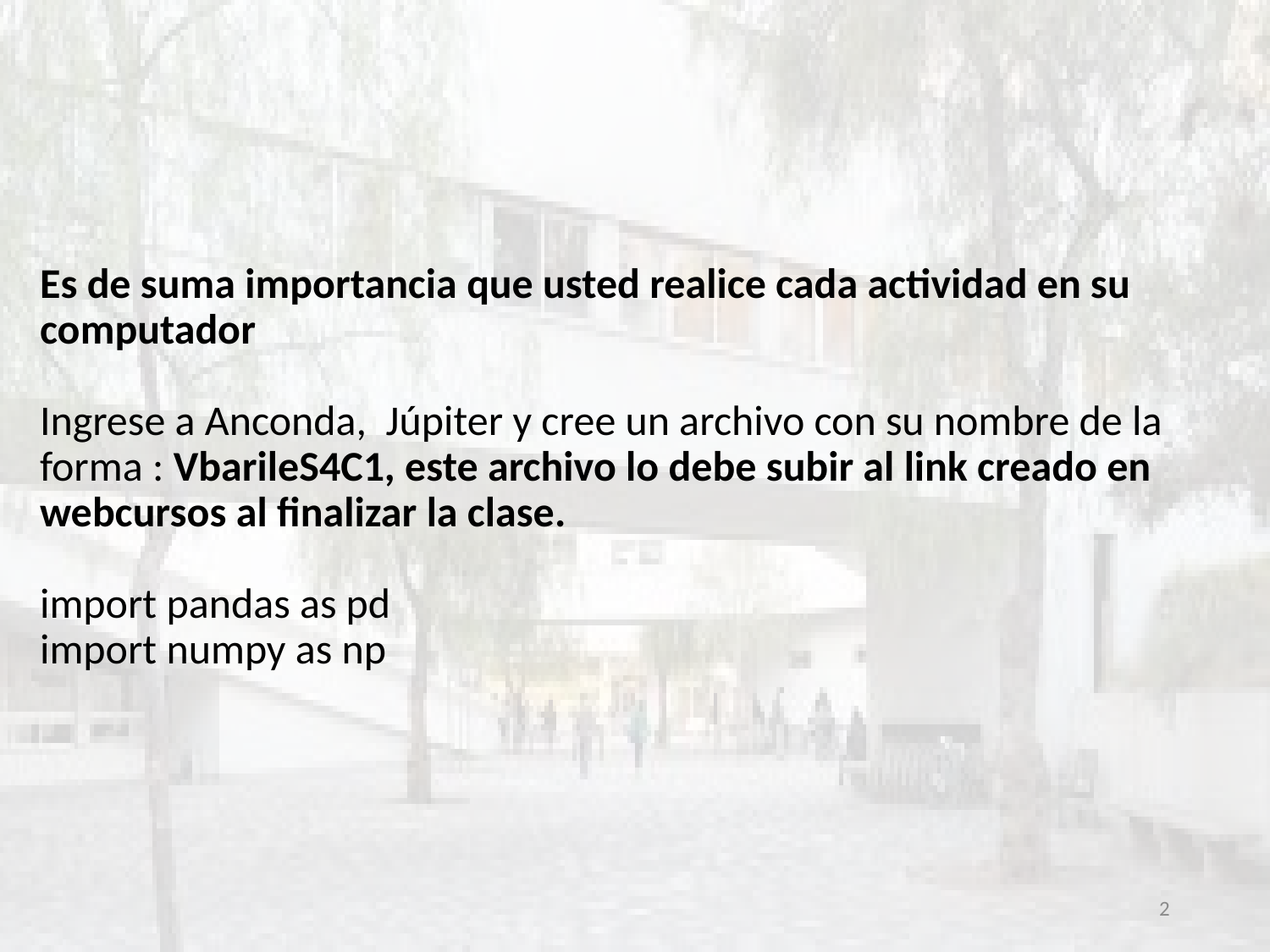

# Es de suma importancia que usted realice cada actividad en su computador Ingrese a Anconda,  Júpiter y cree un archivo con su nombre de la forma : VbarileS4C1, este archivo lo debe subir al link creado en webcursos al finalizar la clase. import pandas as pd import numpy as np
2